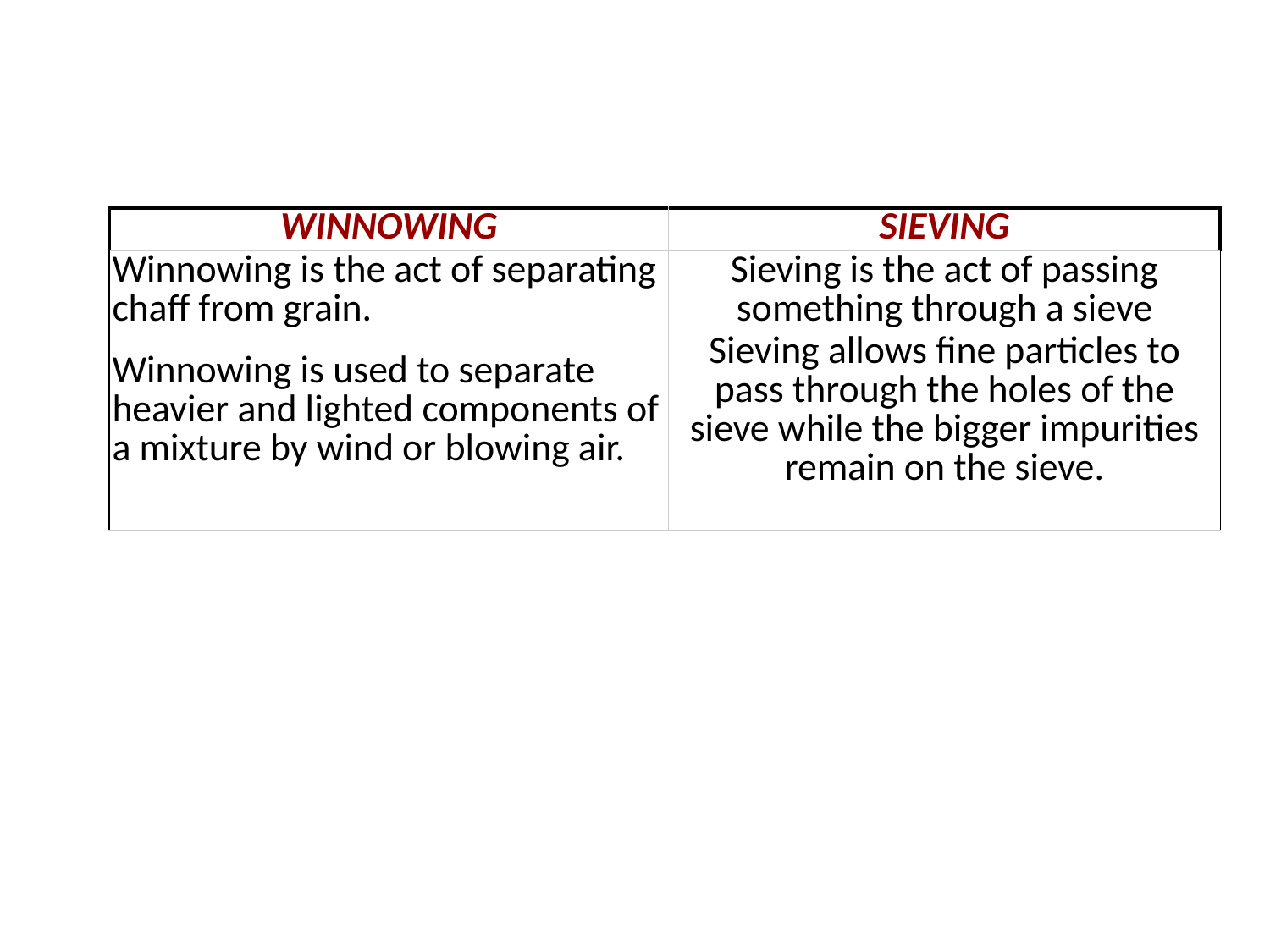

| WINNOWING | SIEVING |
| --- | --- |
| Winnowing is the act of separating chaff from grain. | Sieving is the act of passing something through a sieve |
| Winnowing is used to separate heavier and lighted components of a mixture by wind or blowing air. | Sieving allows fine particles to pass through the holes of the sieve while the bigger impurities remain on the sieve. |